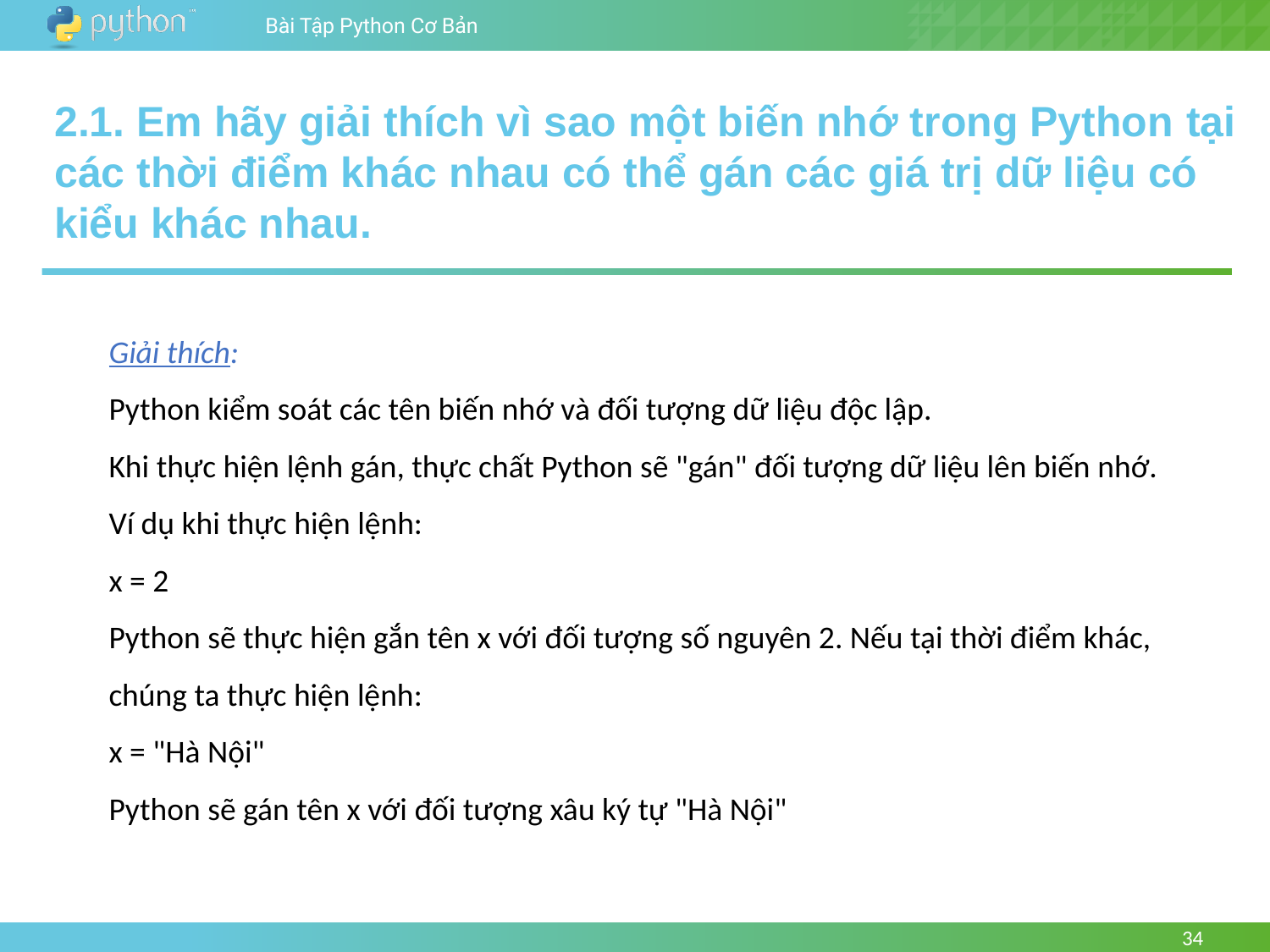

2.1. Em hãy giải thích vì sao một biến nhớ trong Python tại các thời điểm khác nhau có thể gán các giá trị dữ liệu có kiểu khác nhau.

Giải thích:
Python kiểm soát các tên biến nhớ và đối tượng dữ liệu độc lập.
Khi thực hiện lệnh gán, thực chất Python sẽ "gán" đối tượng dữ liệu lên biến nhớ.
Ví dụ khi thực hiện lệnh:
x = 2
Python sẽ thực hiện gắn tên x với đối tượng số nguyên 2. Nếu tại thời điểm khác,
chúng ta thực hiện lệnh:
x = "Hà Nội"
Python sẽ gán tên x với đối tượng xâu ký tự "Hà Nội"

34